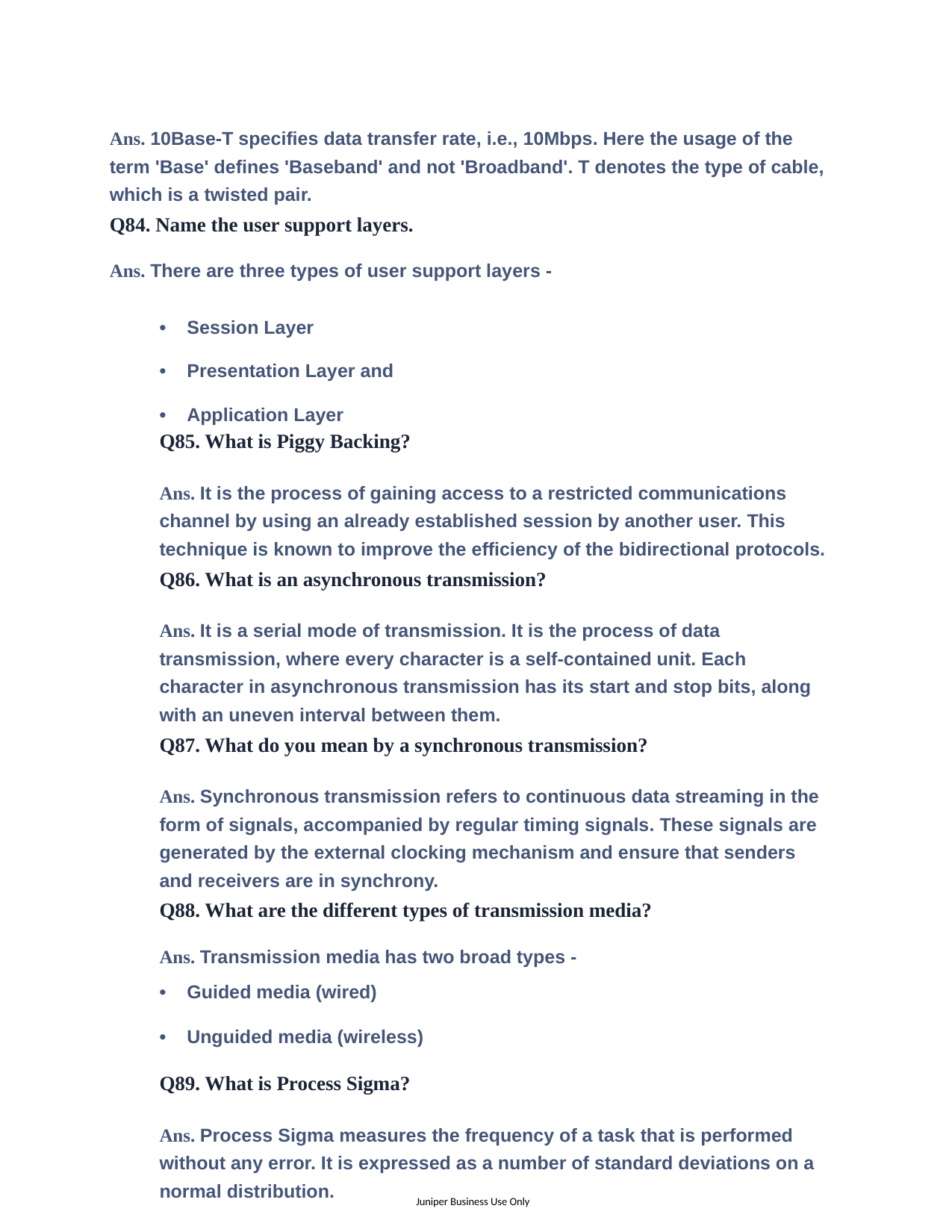

Ans. 10Base-T specifies data transfer rate, i.e., 10Mbps. Here the usage of the term 'Base' defines 'Baseband' and not 'Broadband'. T denotes the type of cable, which is a twisted pair.
Q84. Name the user support layers.
Ans. There are three types of user support layers -
•    Session Layer
•    Presentation Layer and
•    Application Layer
Q85. What is Piggy Backing?
Ans. It is the process of gaining access to a restricted communications channel by using an already established session by another user. This technique is known to improve the efficiency of the bidirectional protocols.
Q86. What is an asynchronous transmission?
Ans. It is a serial mode of transmission. It is the process of data transmission, where every character is a self-contained unit. Each character in asynchronous transmission has its start and stop bits, along with an uneven interval between them.
Q87. What do you mean by a synchronous transmission?
Ans. Synchronous transmission refers to continuous data streaming in the form of signals, accompanied by regular timing signals. These signals are generated by the external clocking mechanism and ensure that senders and receivers are in synchrony.
Q88. What are the different types of transmission media?
Ans. Transmission media has two broad types -
•    Guided media (wired)
•    Unguided media (wireless)
Q89. What is Process Sigma?
Ans. Process Sigma measures the frequency of a task that is performed without any error. It is expressed as a number of standard deviations on a normal distribution.
Juniper Business Use Only